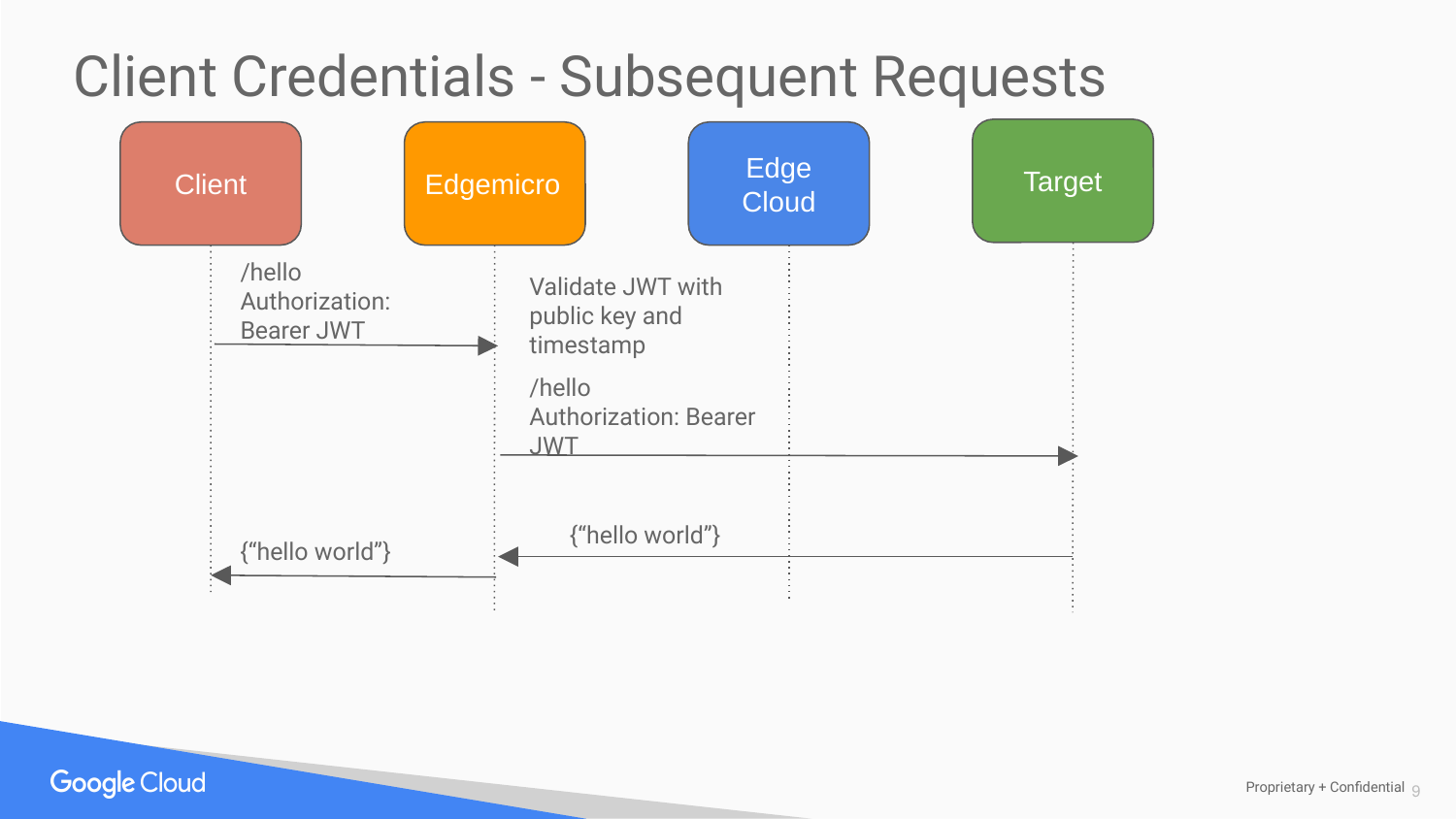

Client Credentials - Subsequent Requests

Target
Client
Edgemicro
Edge Cloud
/hello
Authorization: Bearer JWT
Validate JWT with public key and timestamp
/hello
Authorization: Bearer JWT
{“hello world”}
{“hello world”}
9